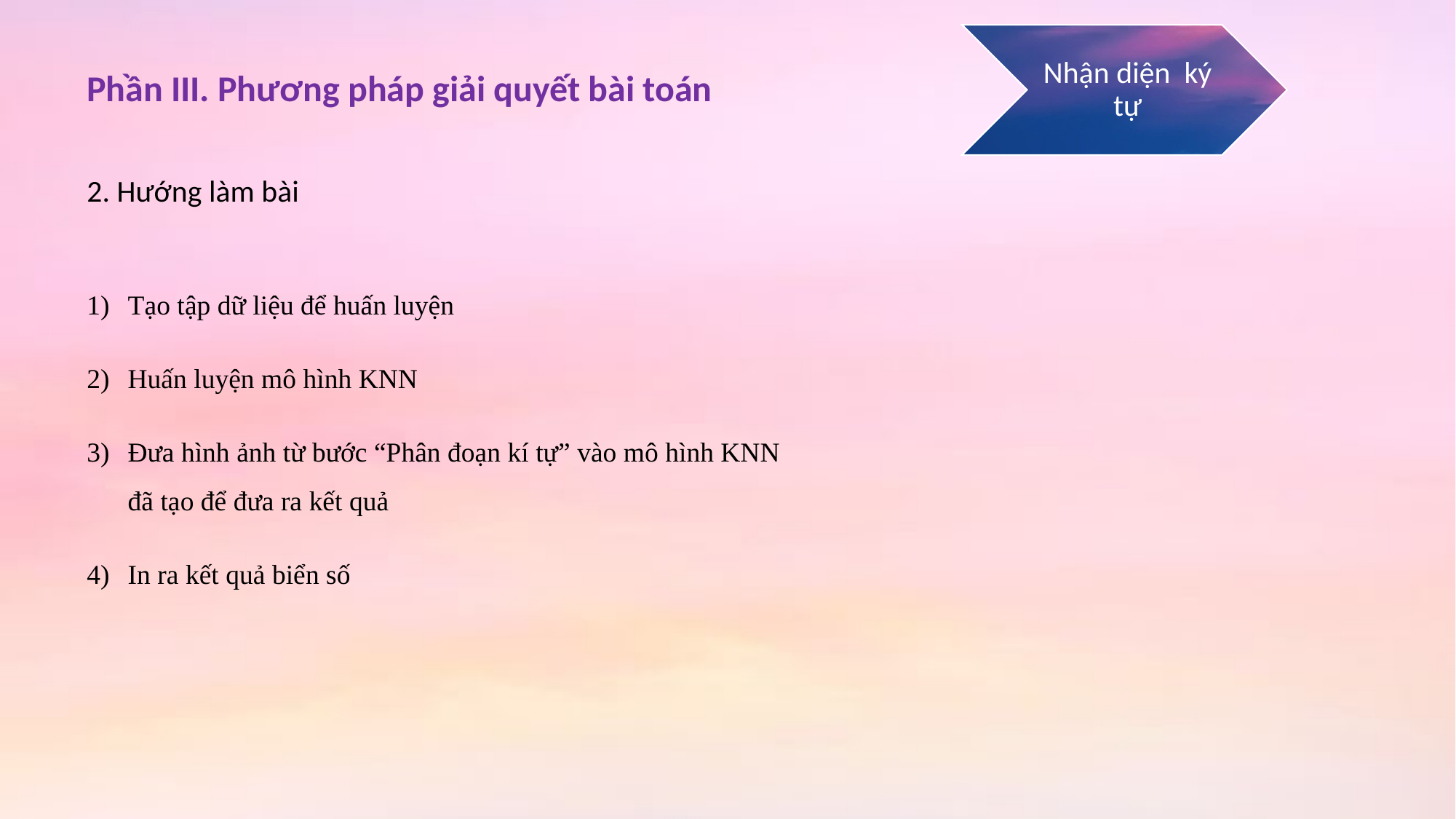

Nhận diện  ký tự
Phần III. Phương pháp giải quyết bài toán
2. Hướng làm bài
Tạo tập dữ liệu để huấn luyện
Huấn luyện mô hình KNN
Đưa hình ảnh từ bước “Phân đoạn kí tự” vào mô hình KNN đã tạo để đưa ra kết quả
In ra kết quả biển số